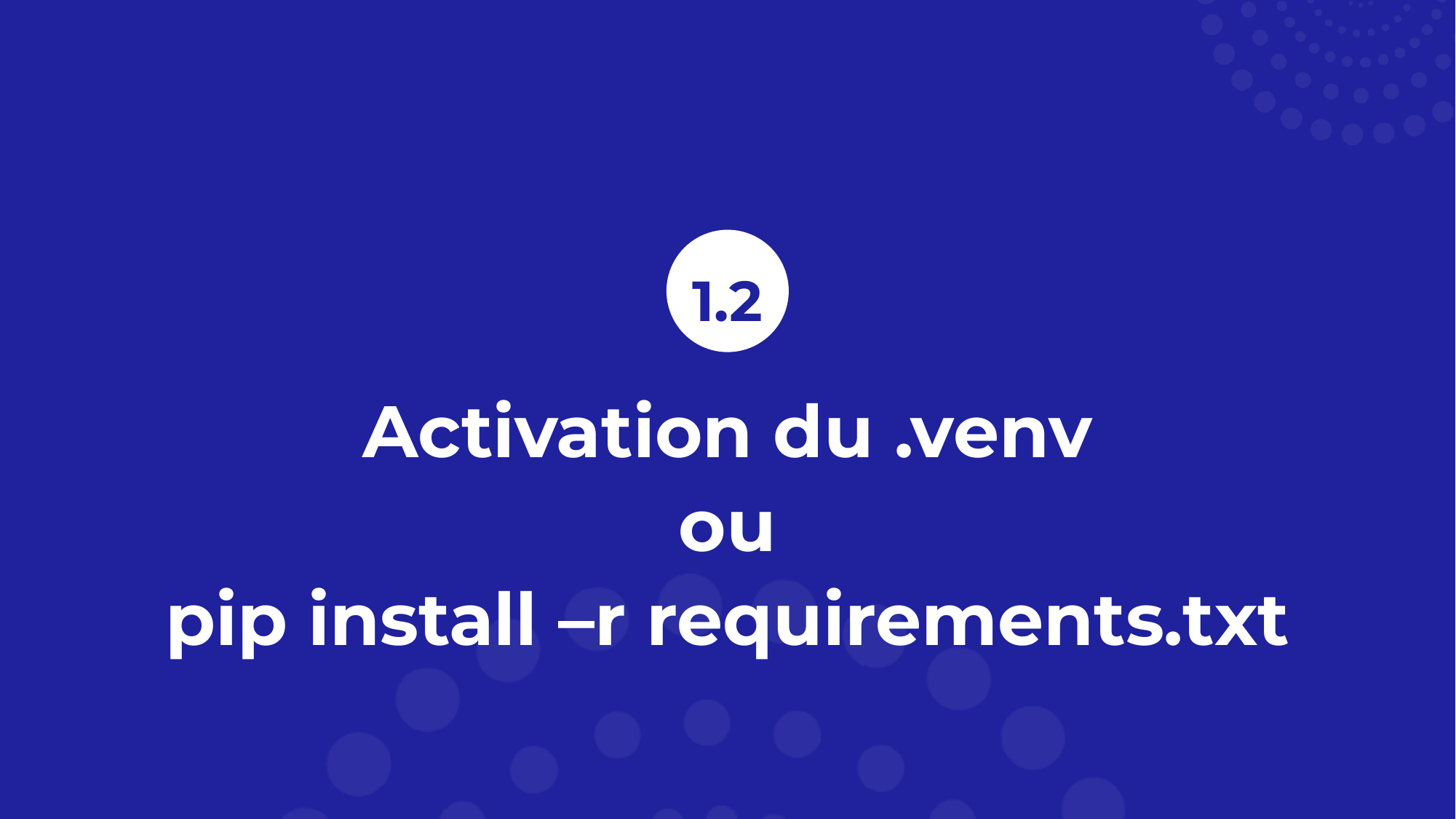

1.2
Activation du .venv
ou
pip install –r requirements.txt